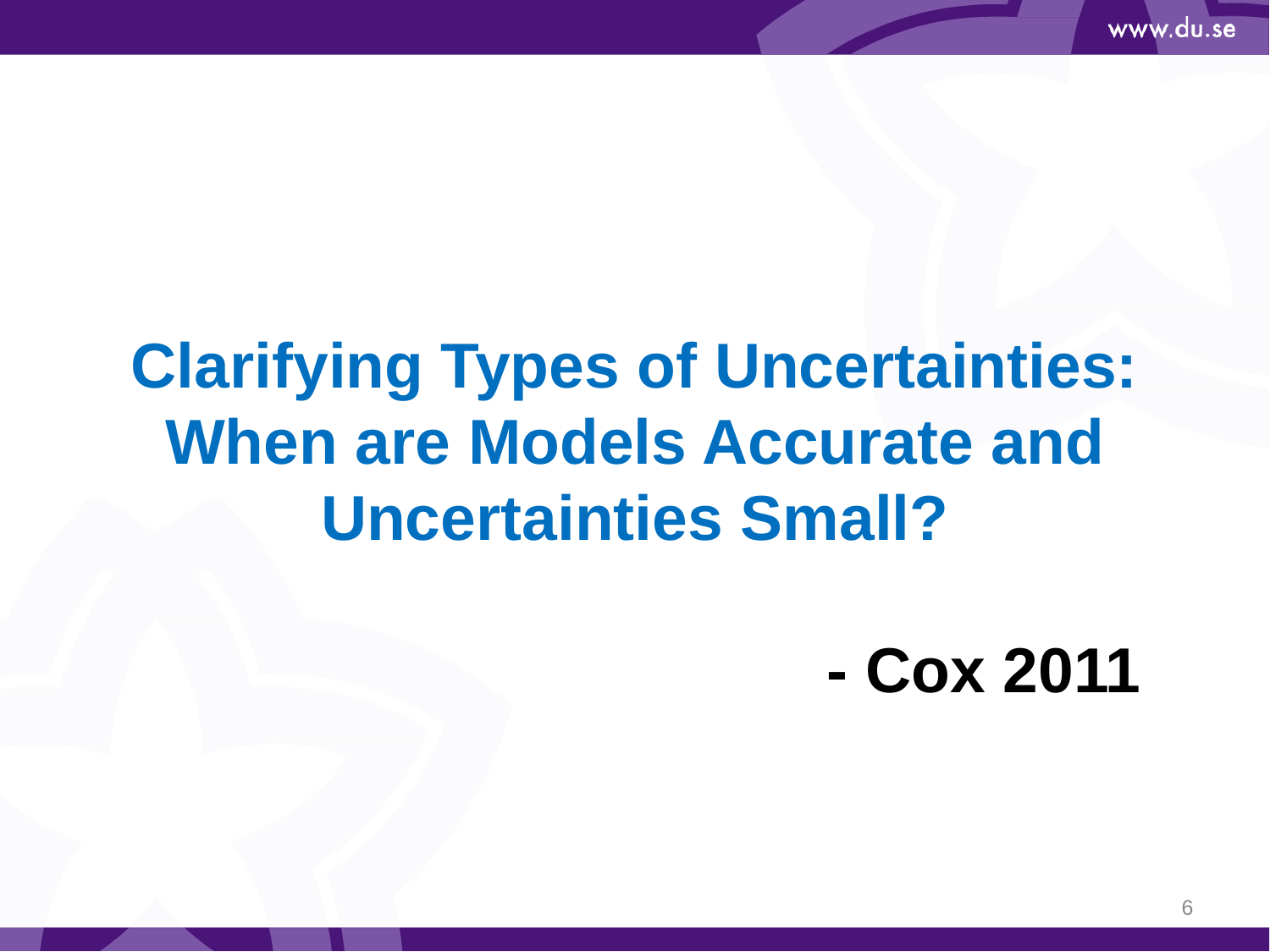

Clarifying Types of Uncertainties: When are Models Accurate and Uncertainties Small?

- Cox 2011
6